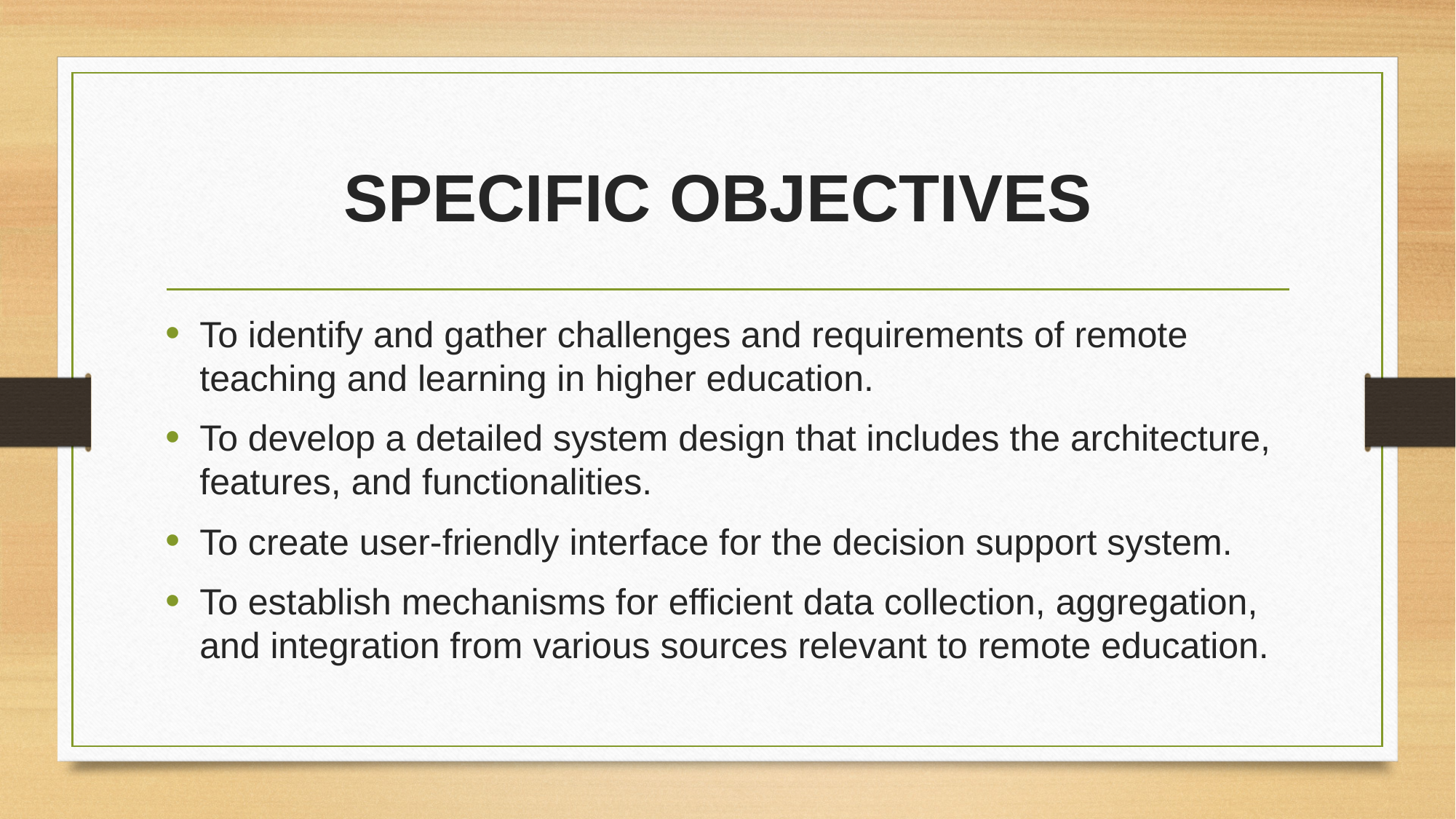

# SPECIFIC OBJECTIVES
To identify and gather challenges and requirements of remote teaching and learning in higher education.
To develop a detailed system design that includes the architecture, features, and functionalities.
To create user-friendly interface for the decision support system.
To establish mechanisms for efficient data collection, aggregation, and integration from various sources relevant to remote education.